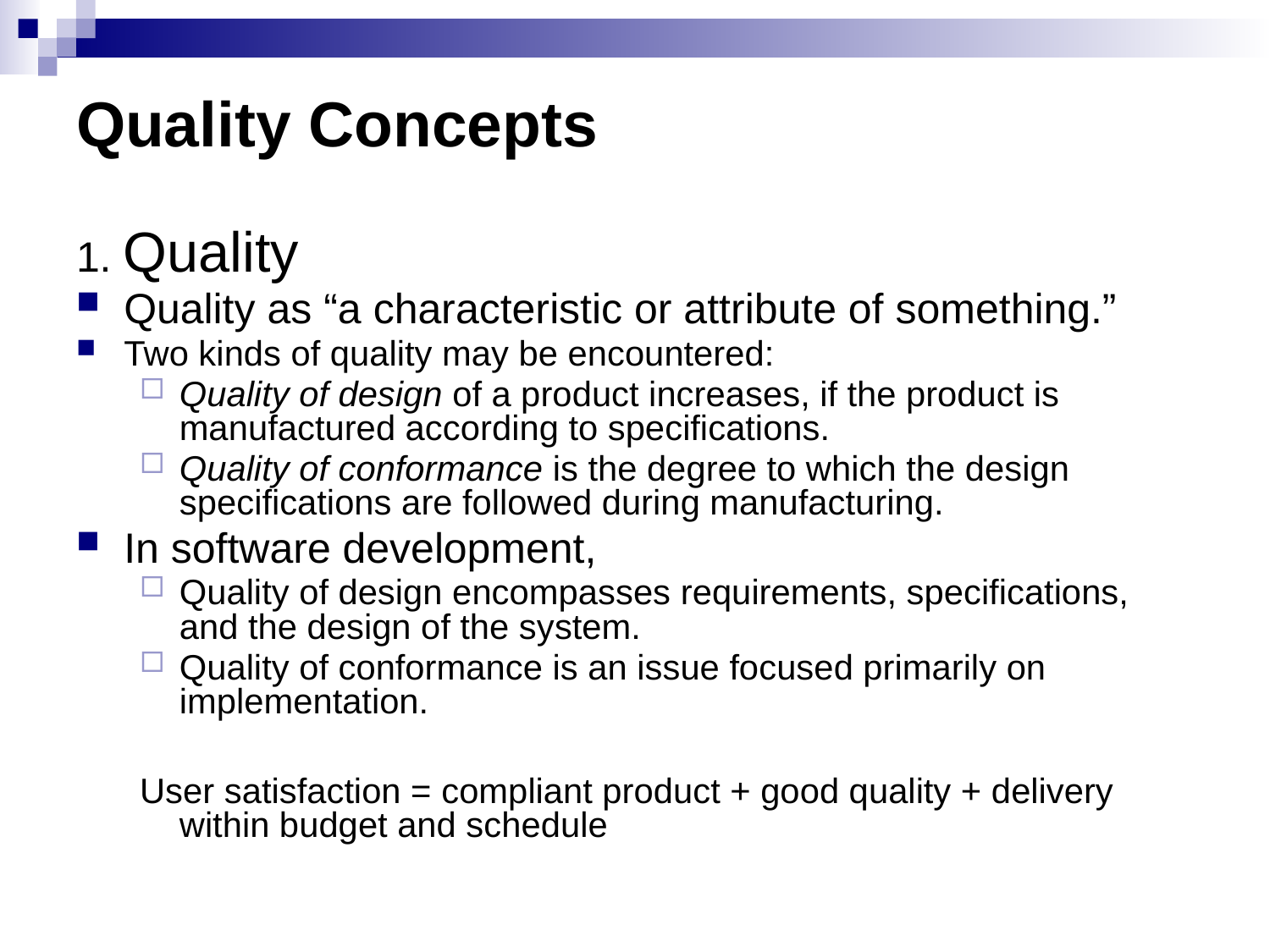

# Quality Concepts
1. Quality
Quality as “a characteristic or attribute of something.”
Two kinds of quality may be encountered:
Quality of design of a product increases, if the product is manufactured according to specifications.
Quality of conformance is the degree to which the design specifications are followed during manufacturing.
In software development,
Quality of design encompasses requirements, specifications, and the design of the system.
Quality of conformance is an issue focused primarily on implementation.

User satisfaction = compliant product + good quality + delivery within budget and schedule